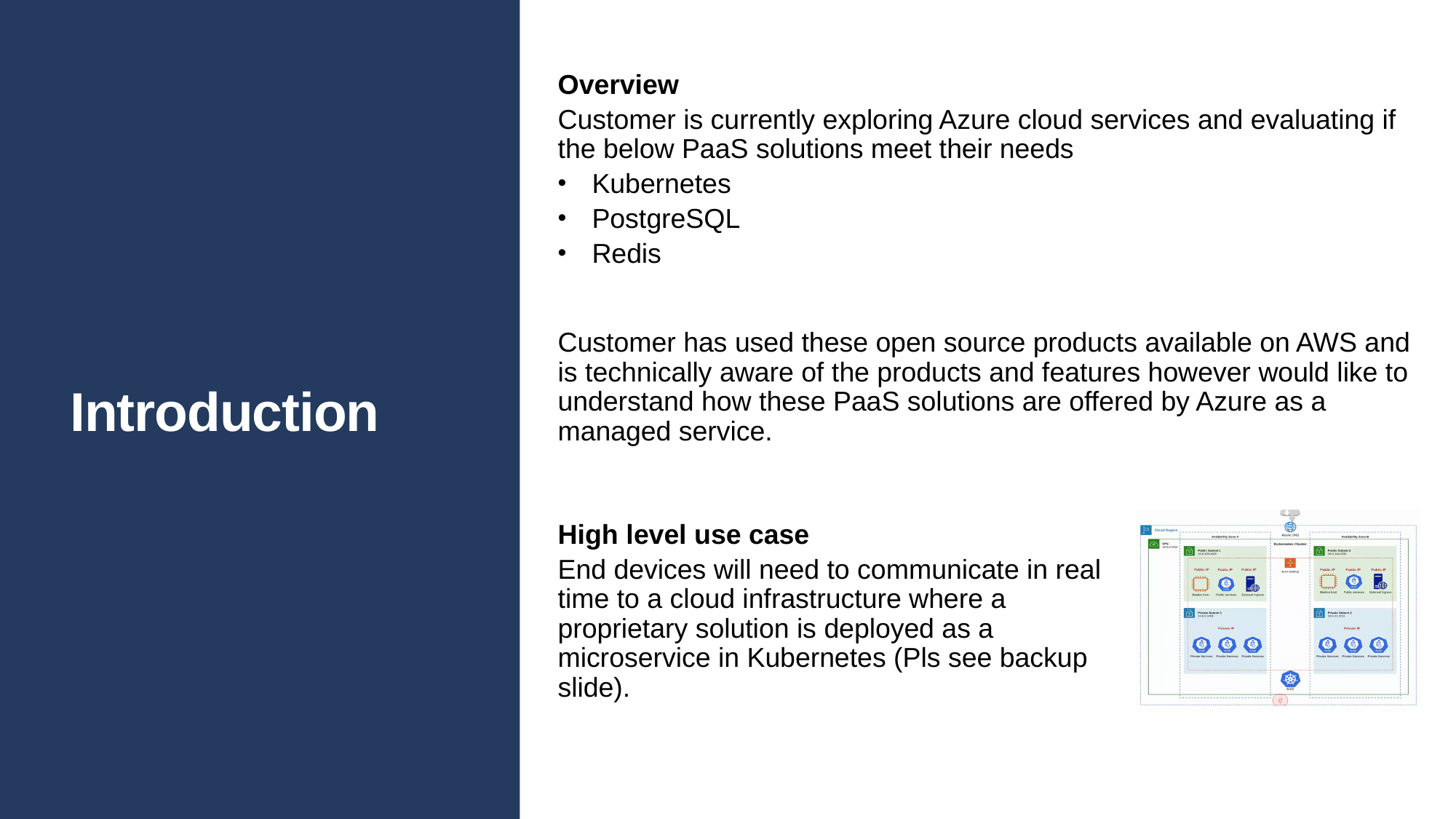

Overview
Customer is currently exploring Azure cloud services and evaluating if the below PaaS solutions meet their needs
Kubernetes
PostgreSQL
Redis

Customer has used these open source products available on AWS and is technically aware of the products and features however would like to understand how these PaaS solutions are offered by Azure as a managed service.
# Introduction

High level use case
End devices will need to communicate in real time to a cloud infrastructure where a proprietary solution is deployed as a microservice in Kubernetes (Pls see backup slide).